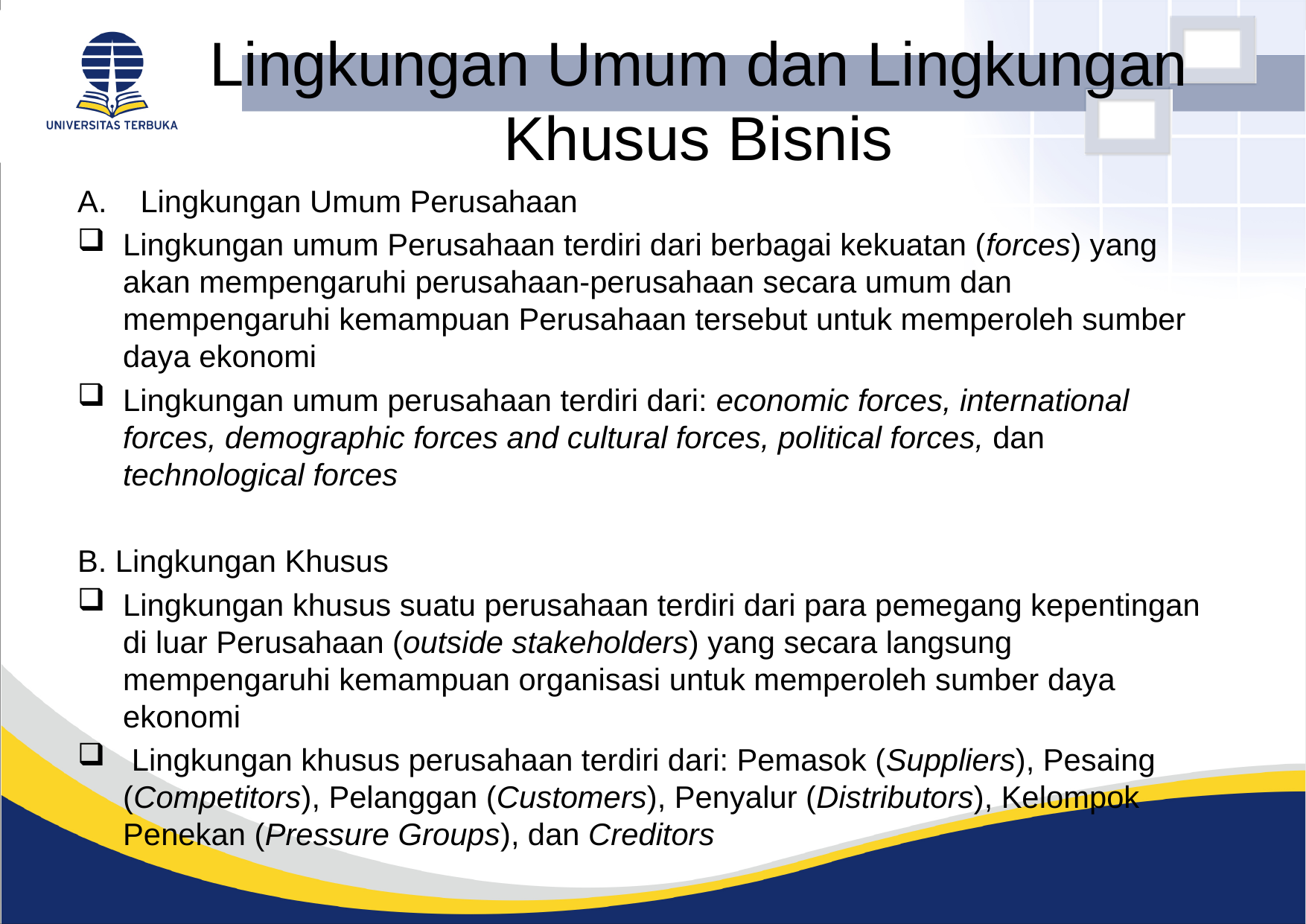

# Lingkungan Umum dan Lingkungan Khusus Bisnis
Lingkungan Umum Perusahaan
Lingkungan umum Perusahaan terdiri dari berbagai kekuatan (forces) yang akan mempengaruhi perusahaan-perusahaan secara umum dan mempengaruhi kemampuan Perusahaan tersebut untuk memperoleh sumber daya ekonomi
Lingkungan umum perusahaan terdiri dari: economic forces, international forces, demographic forces and cultural forces, political forces, dan technological forces

B. Lingkungan Khusus
Lingkungan khusus suatu perusahaan terdiri dari para pemegang kepentingan di luar Perusahaan (outside stakeholders) yang secara langsung mempengaruhi kemampuan organisasi untuk memperoleh sumber daya ekonomi
 Lingkungan khusus perusahaan terdiri dari: Pemasok (Suppliers), Pesaing (Competitors), Pelanggan (Customers), Penyalur (Distributors), Kelompok Penekan (Pressure Groups), dan Creditors